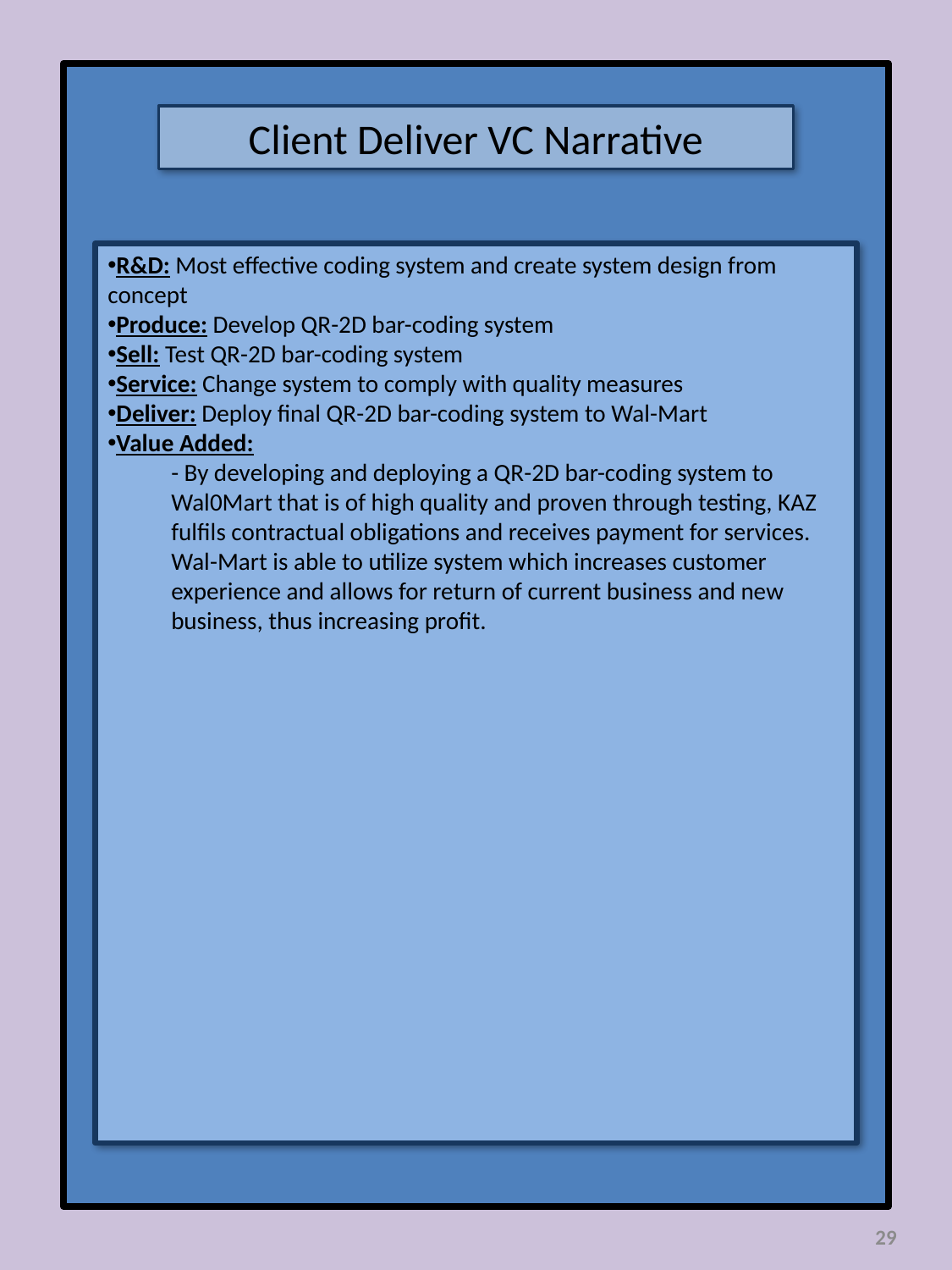

Client Deliver VC Narrative
R&D: Most effective coding system and create system design from concept
Produce: Develop QR-2D bar-coding system
Sell: Test QR-2D bar-coding system
Service: Change system to comply with quality measures
Deliver: Deploy final QR-2D bar-coding system to Wal-Mart
Value Added:
- By developing and deploying a QR-2D bar-coding system to Wal0Mart that is of high quality and proven through testing, KAZ fulfils contractual obligations and receives payment for services. Wal-Mart is able to utilize system which increases customer experience and allows for return of current business and new business, thus increasing profit.

29